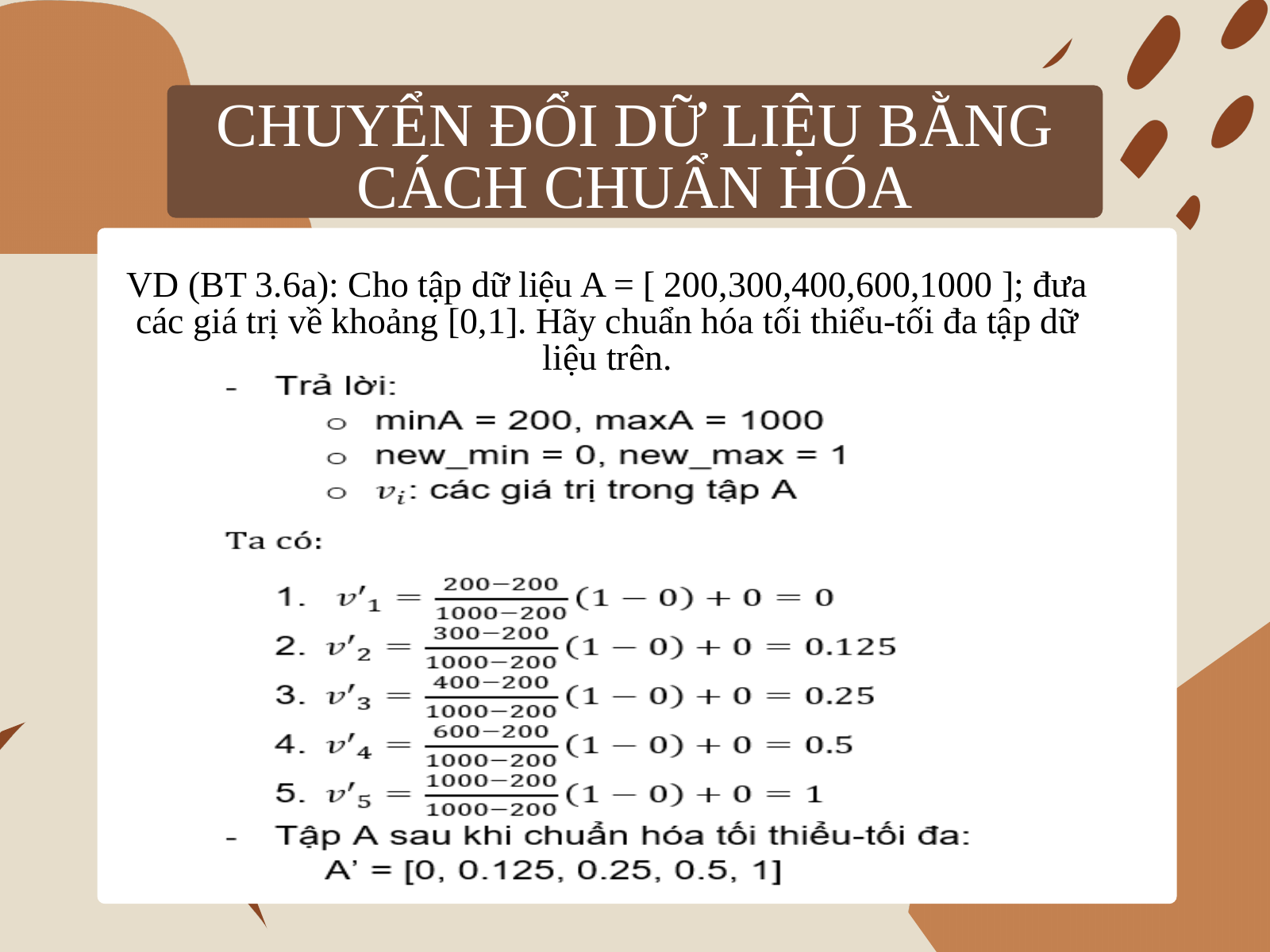

CHUYỂN ĐỔI DỮ LIỆU BẰNG CÁCH CHUẨN HÓA

VD (BT 3.6a): Cho tập dữ liệu A = [ 200,300,400,600,1000 ]; đưa các giá trị về khoảng [0,1]. Hãy chuẩn hóa tối thiểu-tối đa tập dữ liệu trên.

7